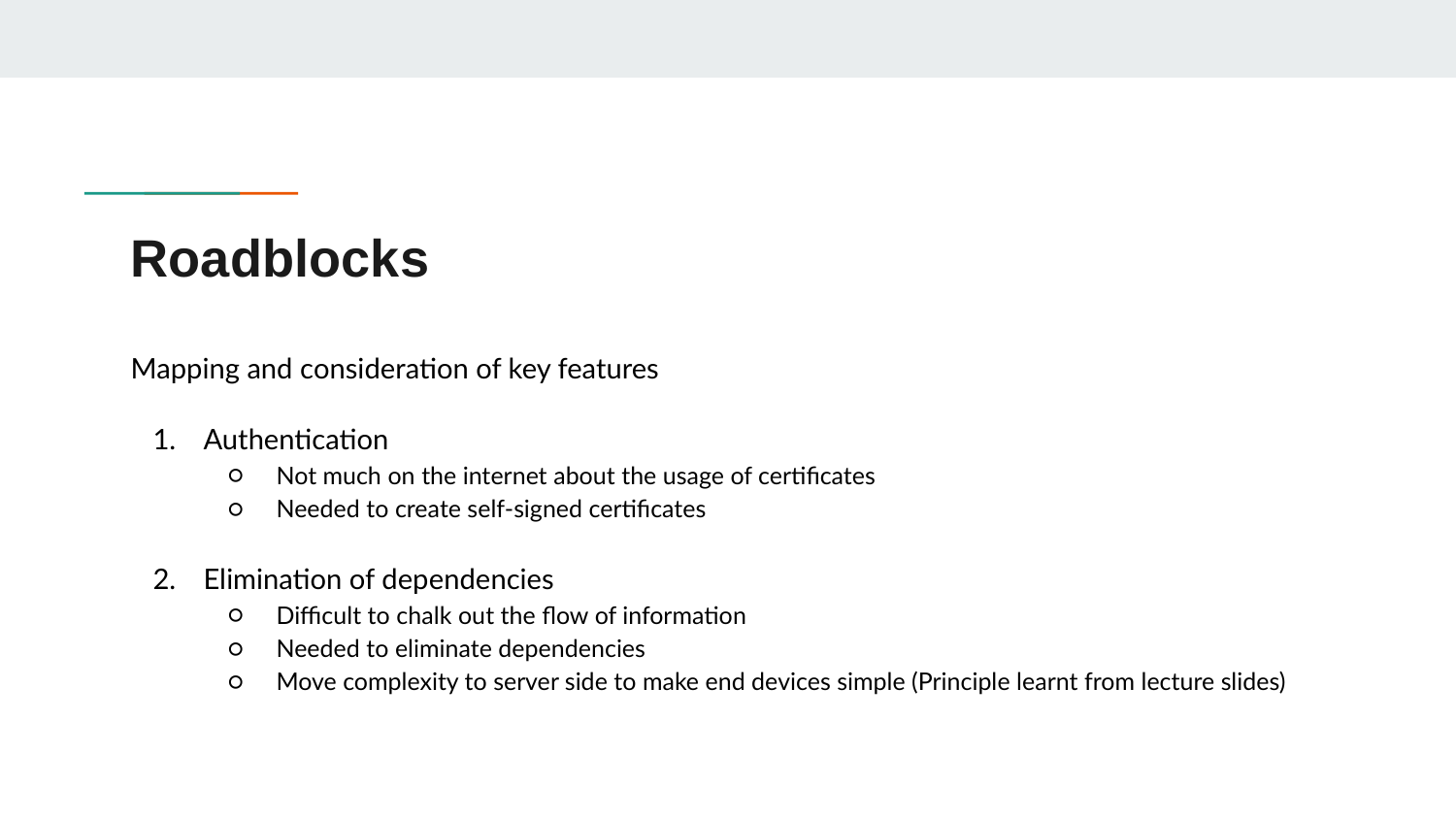

# Roadblocks
Mapping and consideration of key features
Authentication
Not much on the internet about the usage of certificates
Needed to create self-signed certificates

Elimination of dependencies
Difficult to chalk out the flow of information
Needed to eliminate dependencies
Move complexity to server side to make end devices simple (Principle learnt from lecture slides)